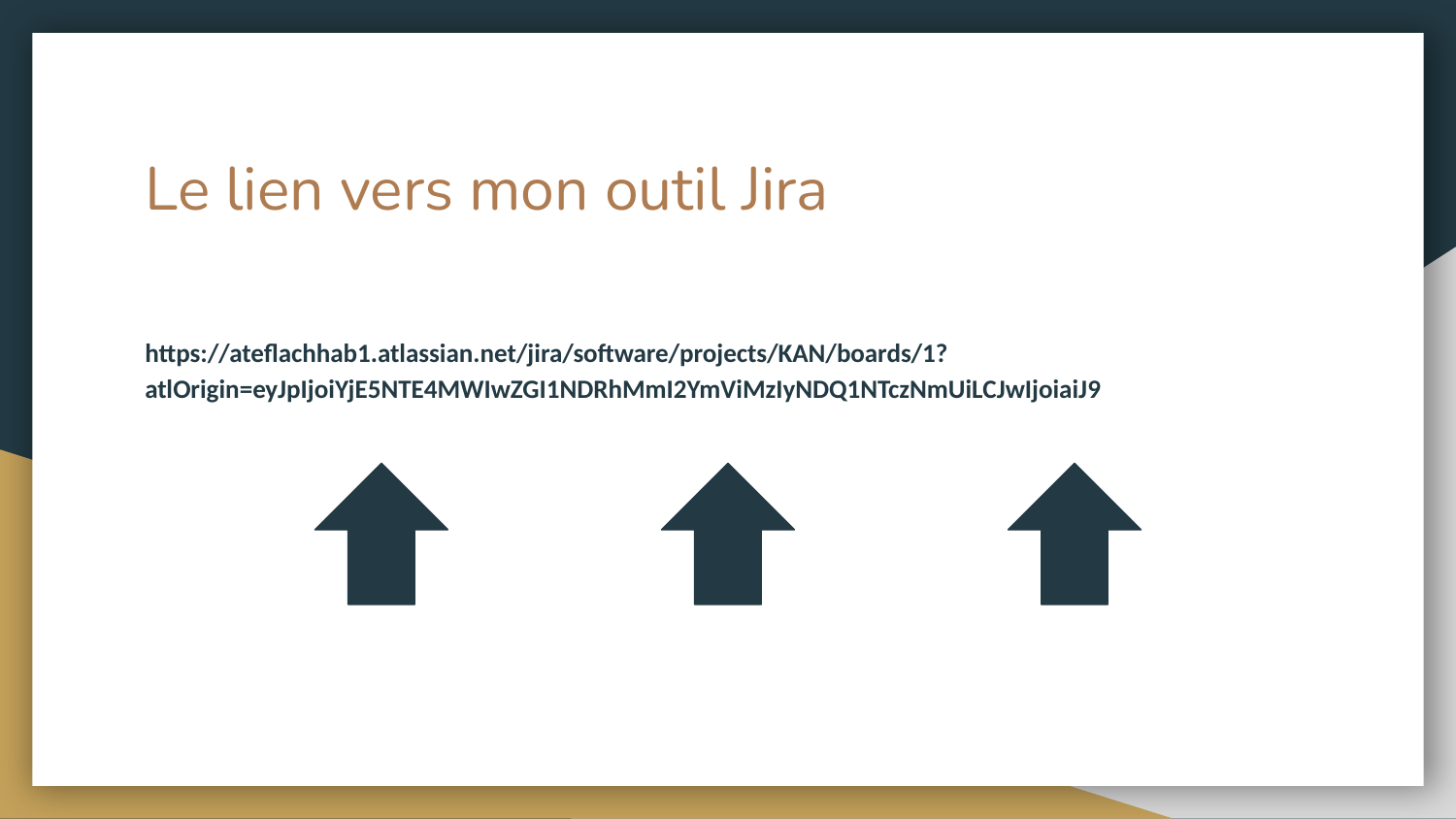

# Le lien vers mon outil Jira
https://ateflachhab1.atlassian.net/jira/software/projects/KAN/boards/1?atlOrigin=eyJpIjoiYjE5NTE4MWIwZGI1NDRhMmI2YmViMzIyNDQ1NTczNmUiLCJwIjoiaiJ9